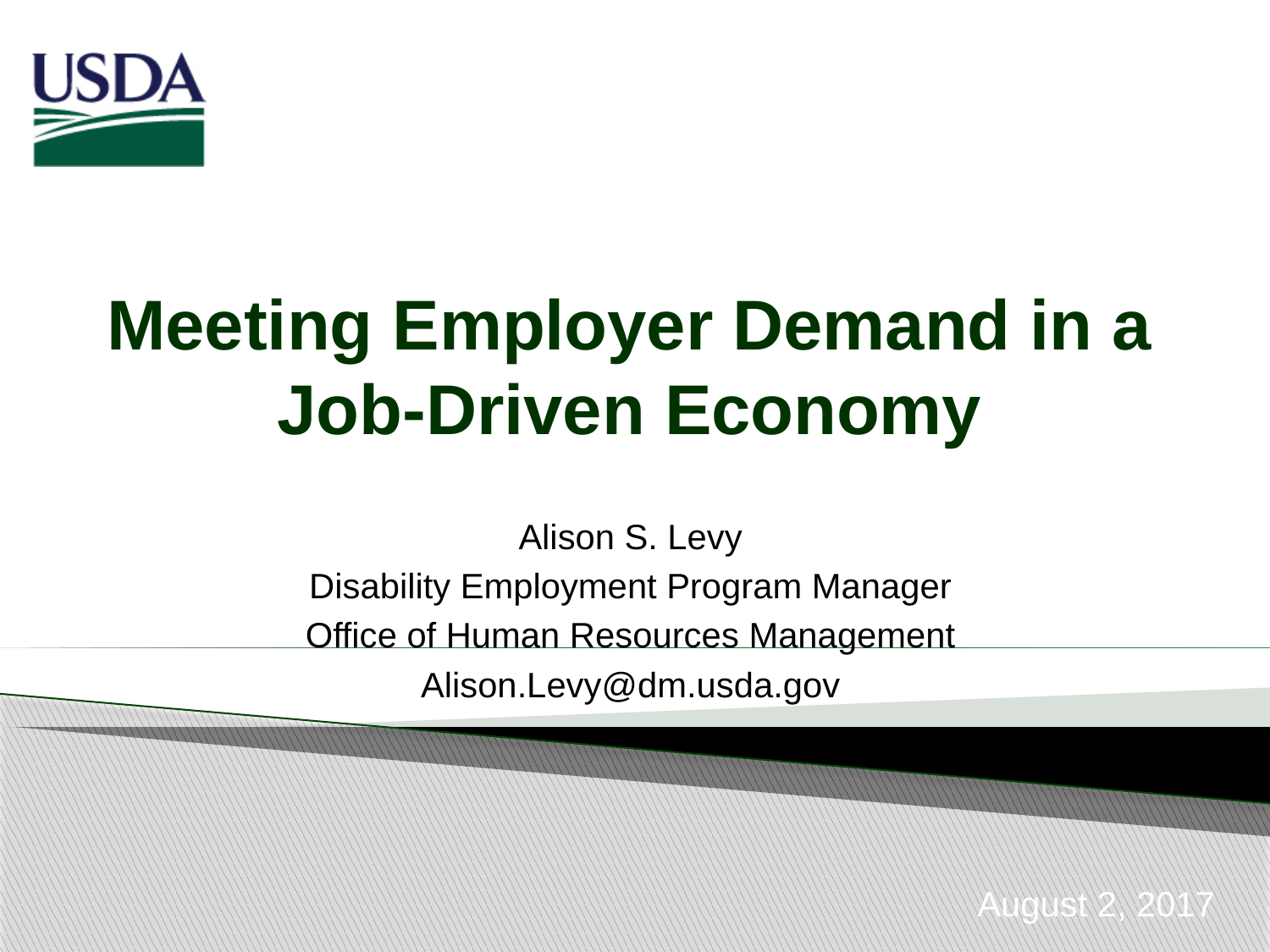

# Meeting Employer Demand in a Job-Driven Economy
Alison S. Levy
Disability Employment Program Manager
Office of Human Resources Management
Alison.Levy@dm.usda.gov
August 2, 2017